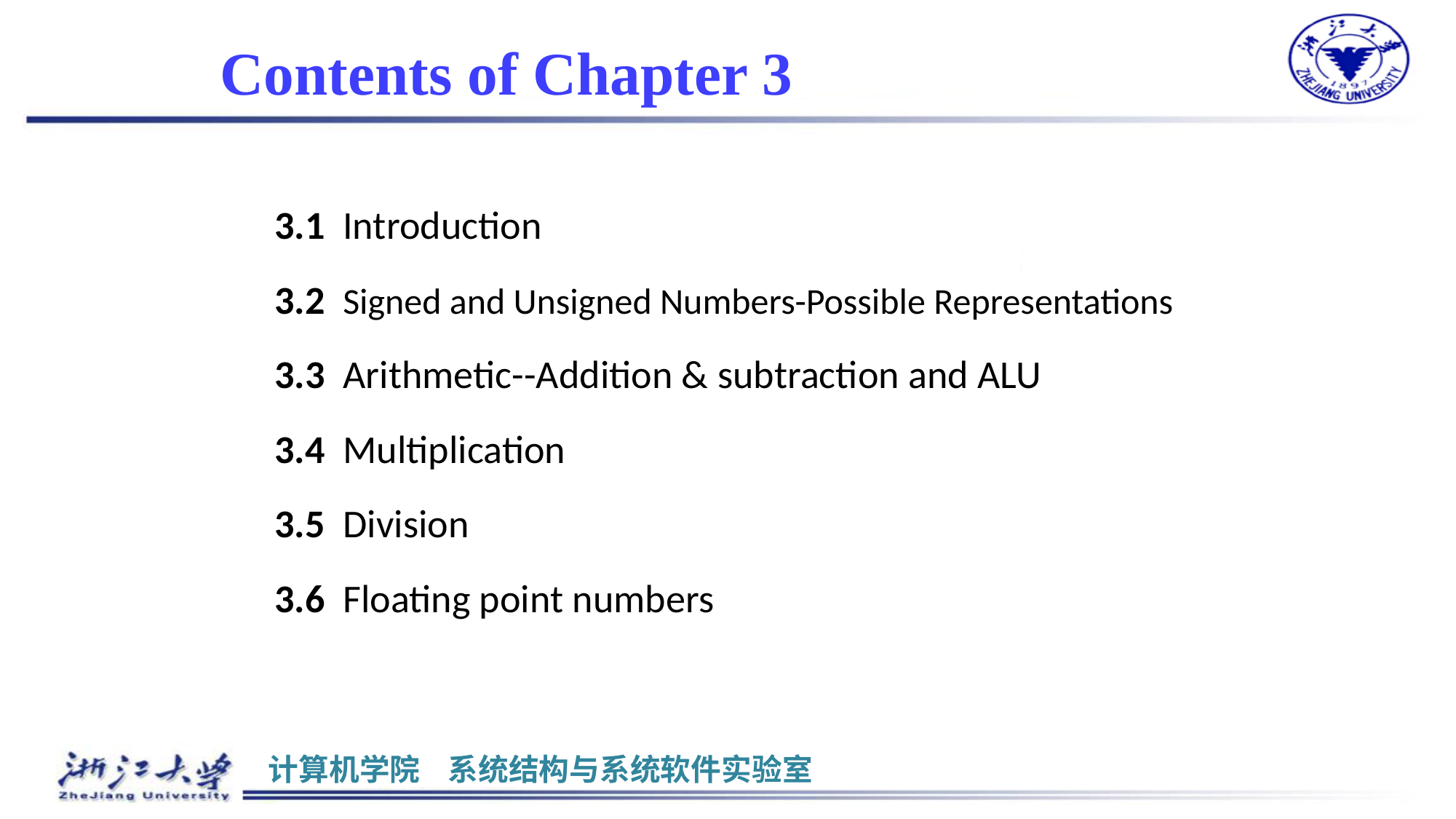

# Contents of Chapter 3
3.1  Introduction
3.2  Signed and Unsigned Numbers-Possible Representations
3.3  Arithmetic--Addition & subtraction and ALU
3.4  Multiplication
3.5  Division
3.6  Floating point numbers